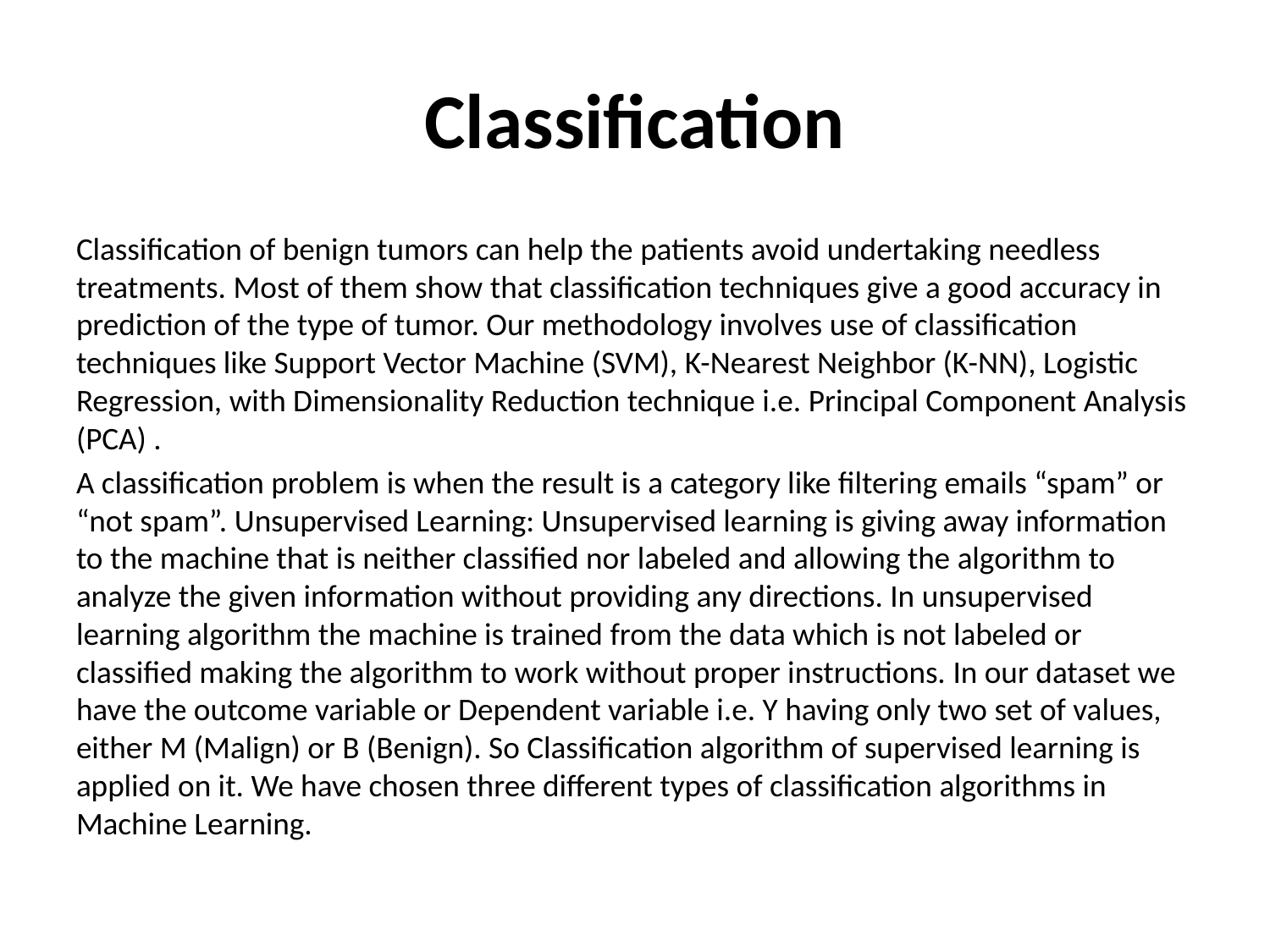

# Classification
Classification of benign tumors can help the patients avoid undertaking needless treatments. Most of them show that classification techniques give a good accuracy in prediction of the type of tumor. Our methodology involves use of classification techniques like Support Vector Machine (SVM), K-Nearest Neighbor (K-NN), Logistic Regression, with Dimensionality Reduction technique i.e. Principal Component Analysis (PCA) .
A classification problem is when the result is a category like filtering emails “spam” or “not spam”. Unsupervised Learning: Unsupervised learning is giving away information to the machine that is neither classified nor labeled and allowing the algorithm to analyze the given information without providing any directions. In unsupervised learning algorithm the machine is trained from the data which is not labeled or classified making the algorithm to work without proper instructions. In our dataset we have the outcome variable or Dependent variable i.e. Y having only two set of values, either M (Malign) or B (Benign). So Classification algorithm of supervised learning is applied on it. We have chosen three different types of classification algorithms in Machine Learning.